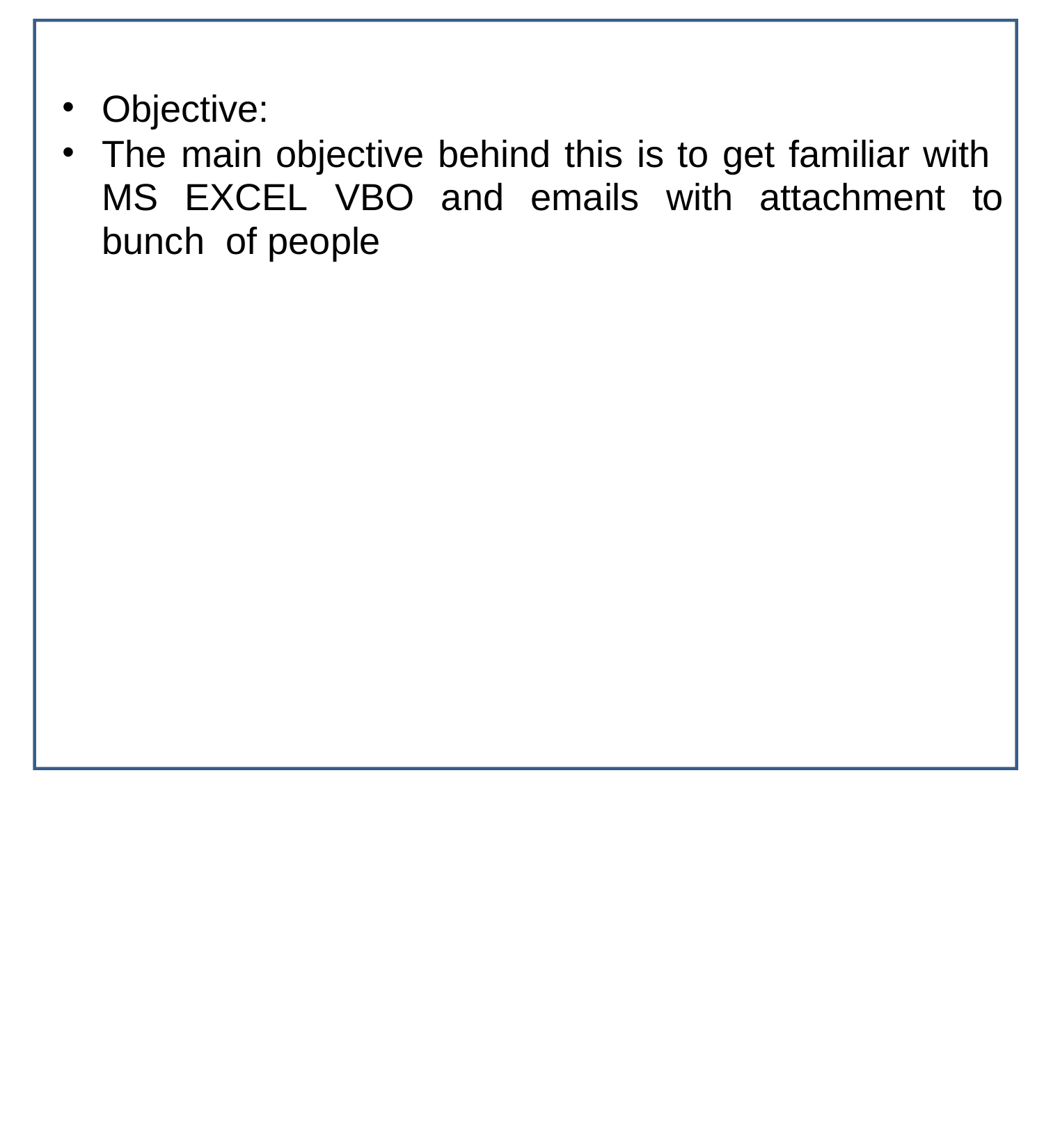

Objective:
The main objective behind this is to get familiar with  MS EXCEL VBO and emails with attachment to bunch  of people